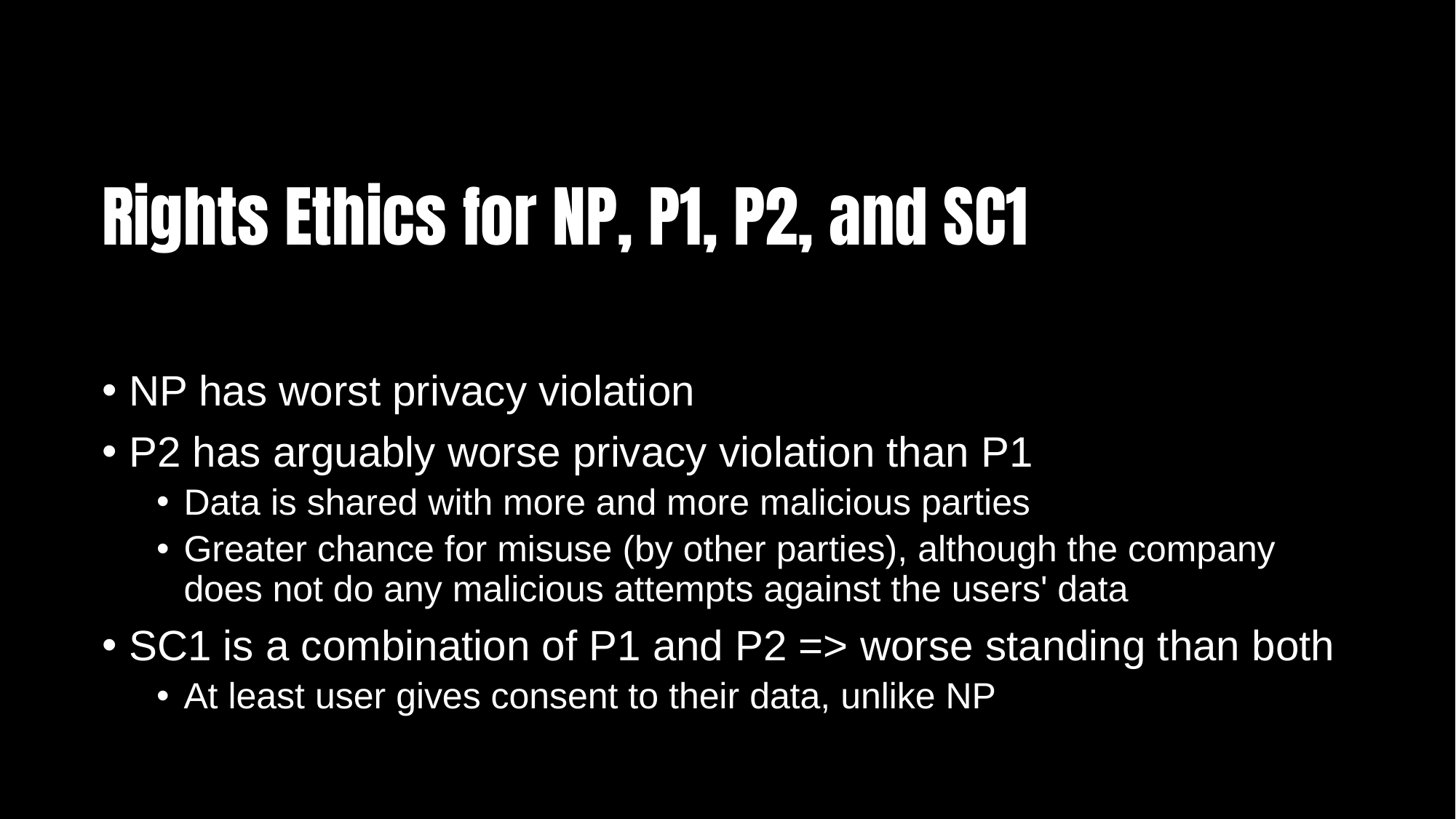

# Rights Ethics for NP, P1, P2, and SC1
NP has worst privacy violation
P2 has arguably worse privacy violation than P1
Data is shared with more and more malicious parties
Greater chance for misuse (by other parties), although the company does not do any malicious attempts against the users' data
SC1 is a combination of P1 and P2 => worse standing than both
At least user gives consent to their data, unlike NP